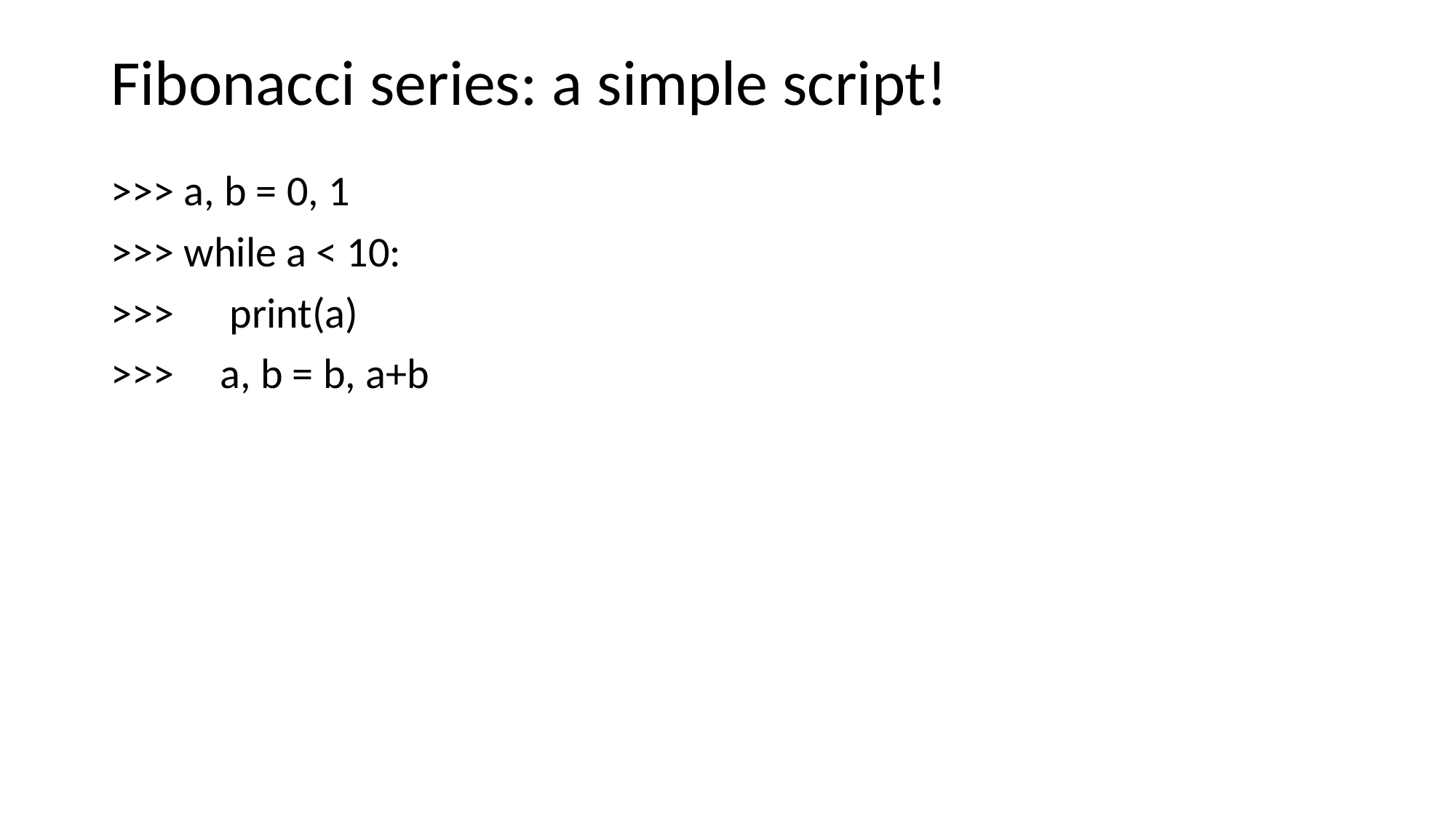

# Fibonacci series: a simple script!
>>> a, b = 0, 1
>>> while a < 10:
>>>	 print(a)
>>>	a, b = b, a+b